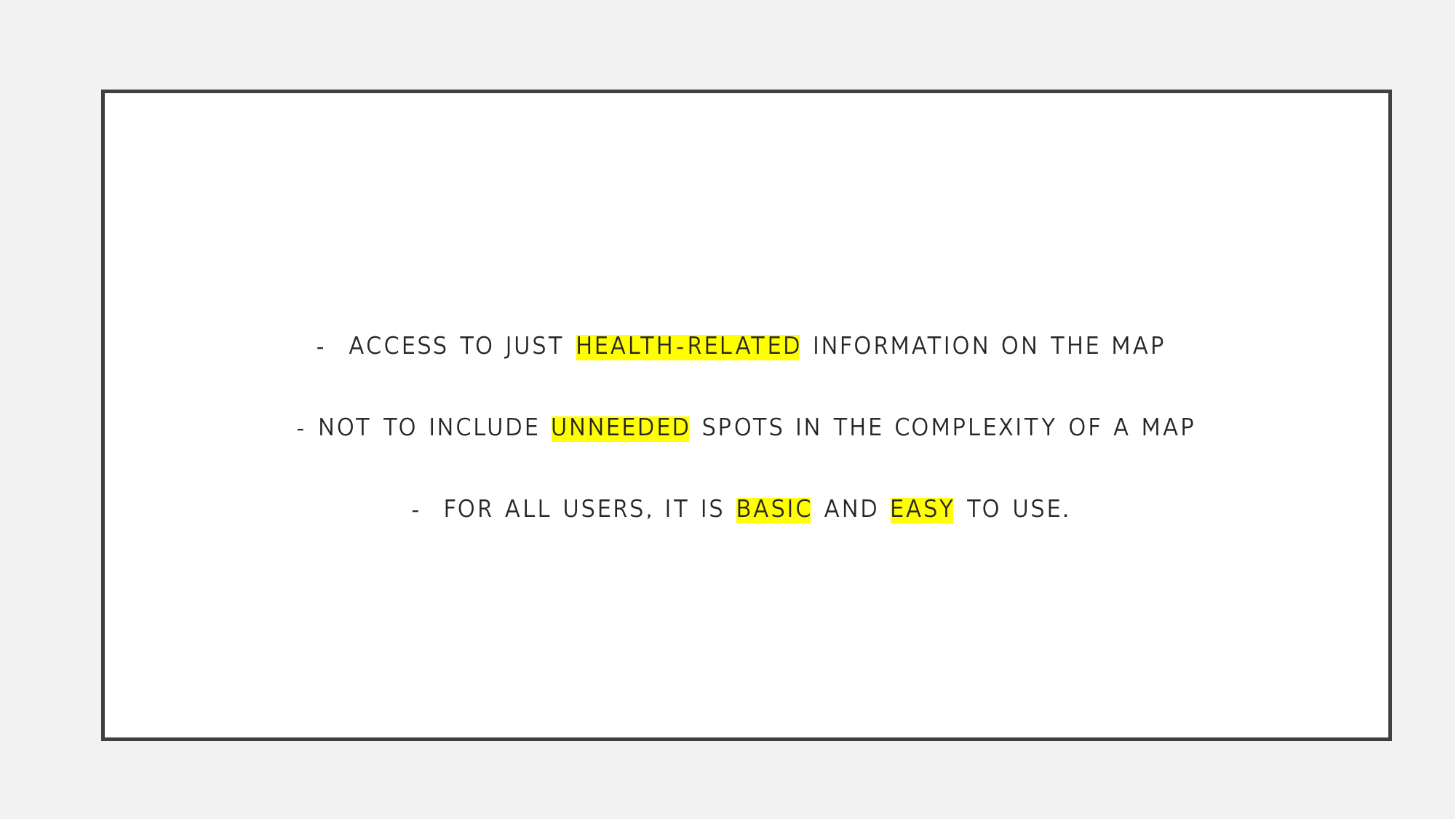

# -  access to just health-related information on the map - not to include unneeded spots in the complexity of a map -  For all users, it is basic and easy to use.